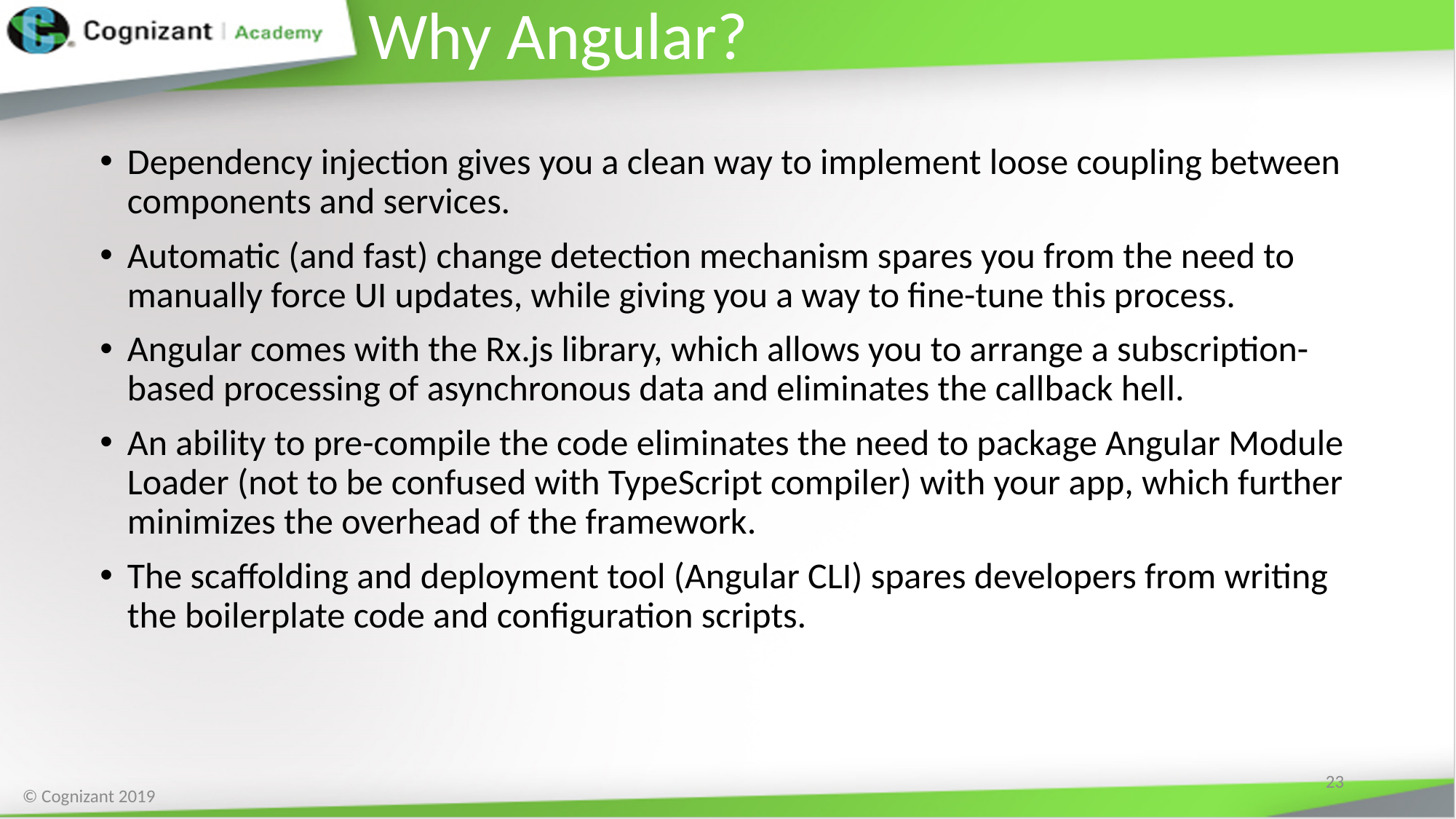

# Why Angular?
Dependency injection gives you a clean way to implement loose coupling between components and services.
Automatic (and fast) change detection mechanism spares you from the need to manually force UI updates, while giving you a way to fine-tune this process.
Angular comes with the Rx.js library, which allows you to arrange a subscription-based processing of asynchronous data and eliminates the callback hell.
An ability to pre-compile the code eliminates the need to package Angular Module Loader (not to be confused with TypeScript compiler) with your app, which further minimizes the overhead of the framework.
The scaffolding and deployment tool (Angular CLI) spares developers from writing the boilerplate code and configuration scripts.
23
© Cognizant 2019